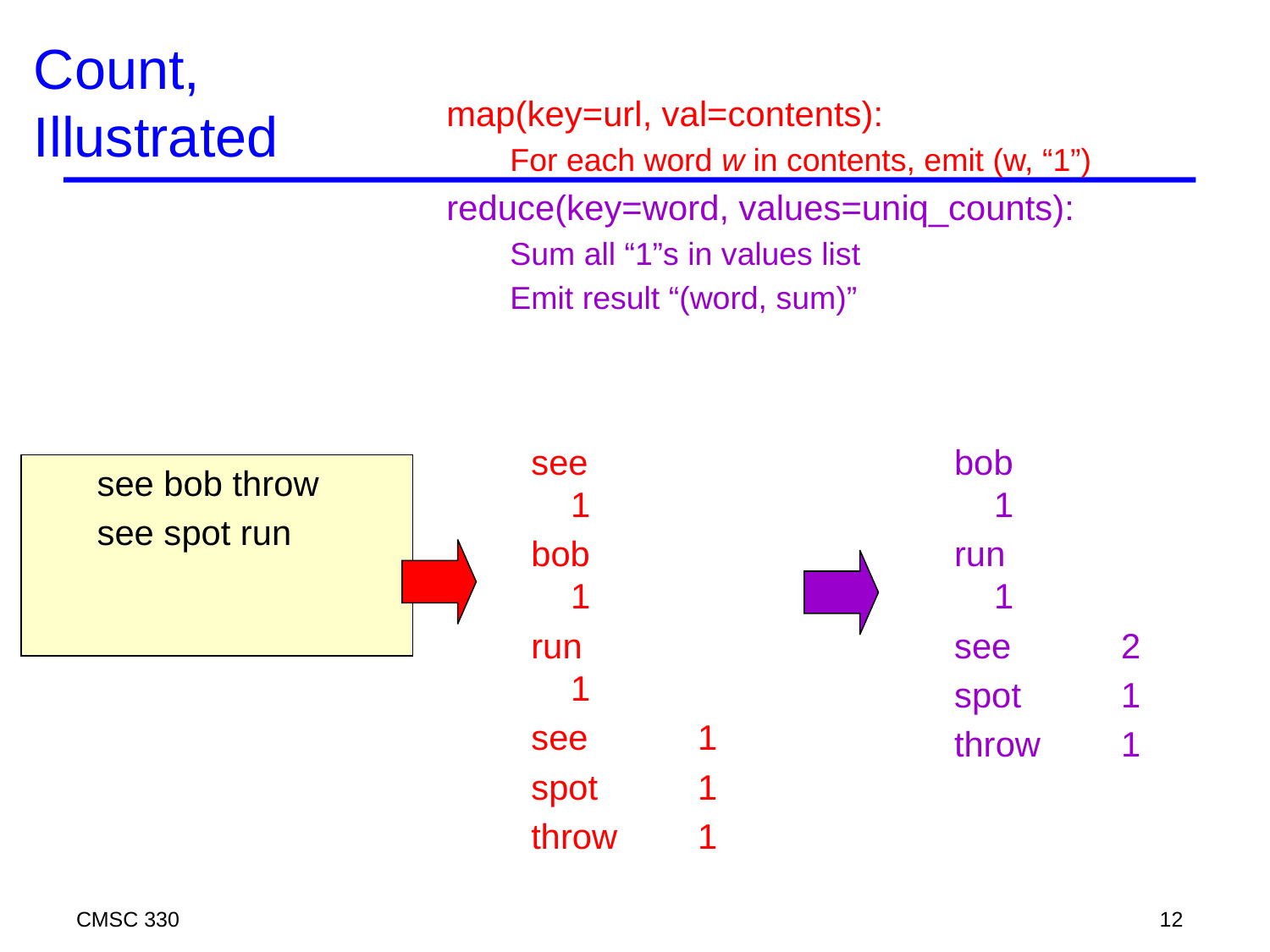

# Count, Illustrated
map(key=url, val=contents):
For each word w in contents, emit (w, “1”)
reduce(key=word, values=uniq_counts):
Sum all “1”s in values list
Emit result “(word, sum)”
see		1
bob		1
run		1
see 	1
spot 	1
throw	1

bob		1
run		1
see 	2
spot 	1
throw	1

see bob throw
see spot run

CMSC 330
12